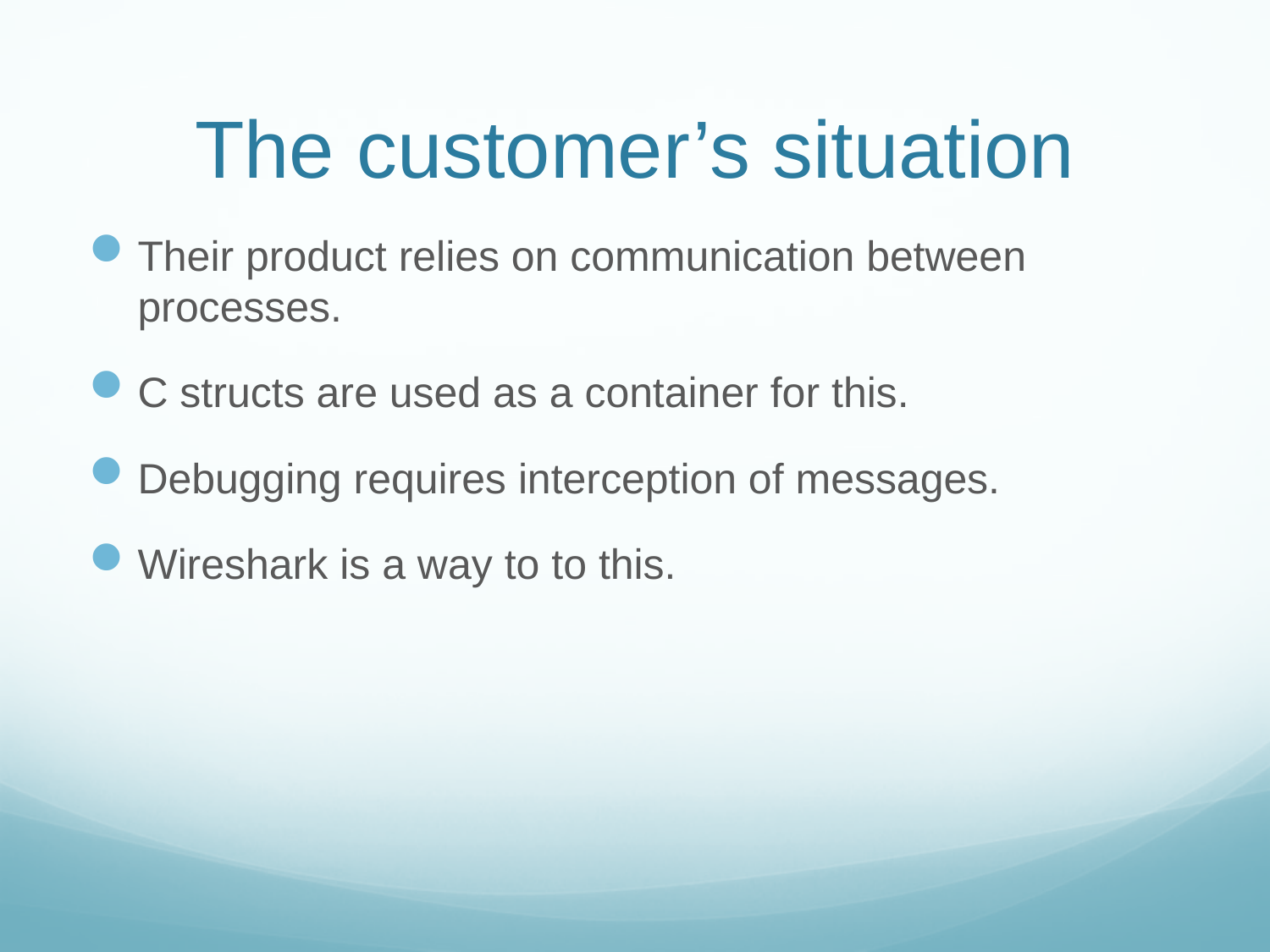

# The customer’s situation
Their product relies on communication between processes.
C structs are used as a container for this.
Debugging requires interception of messages.
Wireshark is a way to to this.